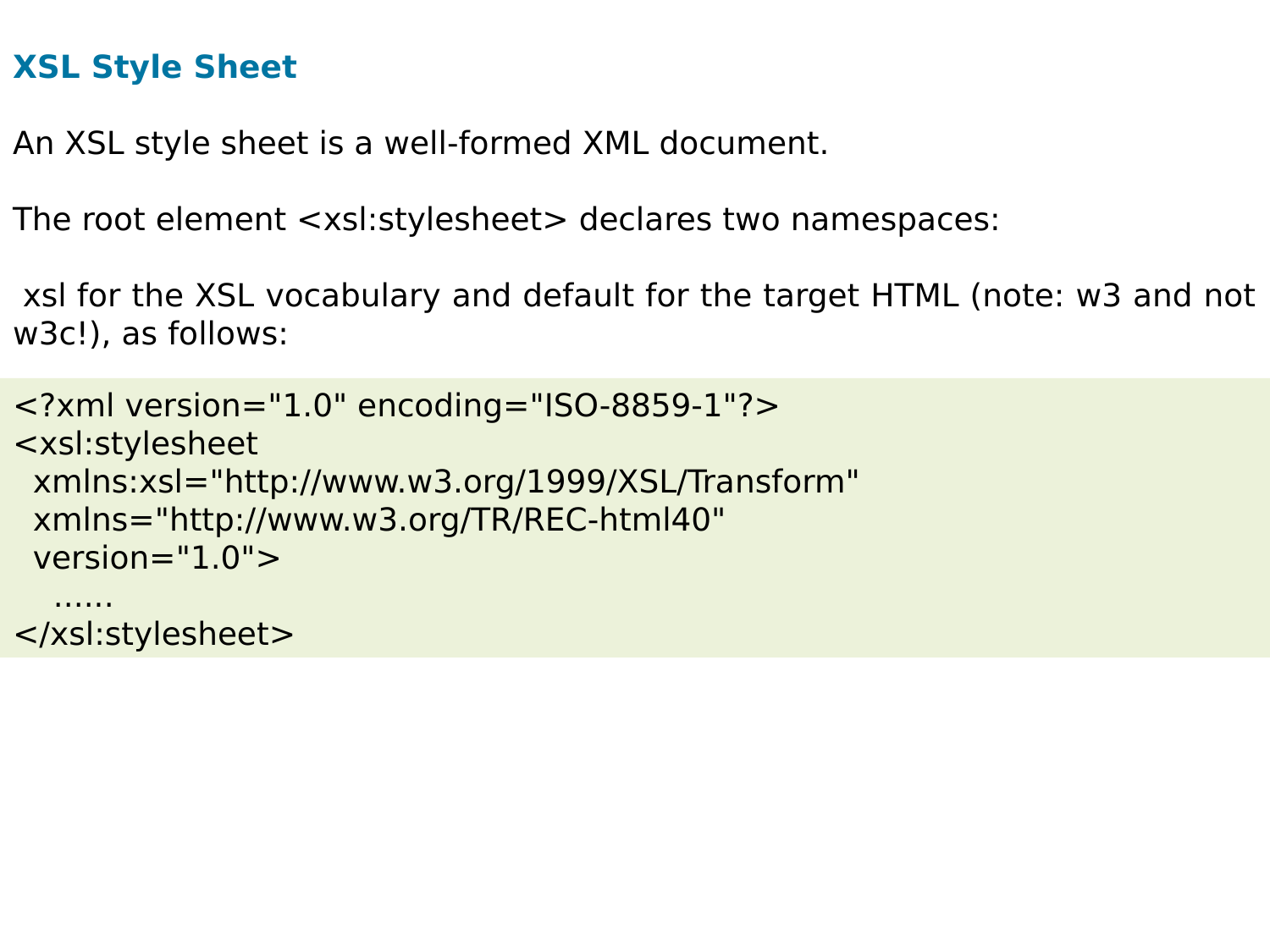

XSL Style Sheet

An XSL style sheet is a well-formed XML document.

The root element <xsl:stylesheet> declares two namespaces:

 xsl for the XSL vocabulary and default for the target HTML (note: w3 and not w3c!), as follows:
<?xml version="1.0" encoding="ISO-8859-1"?>
<xsl:stylesheet
  xmlns:xsl="http://www.w3.org/1999/XSL/Transform"
  xmlns="http://www.w3.org/TR/REC-html40"
  version="1.0">
    ......
</xsl:stylesheet>